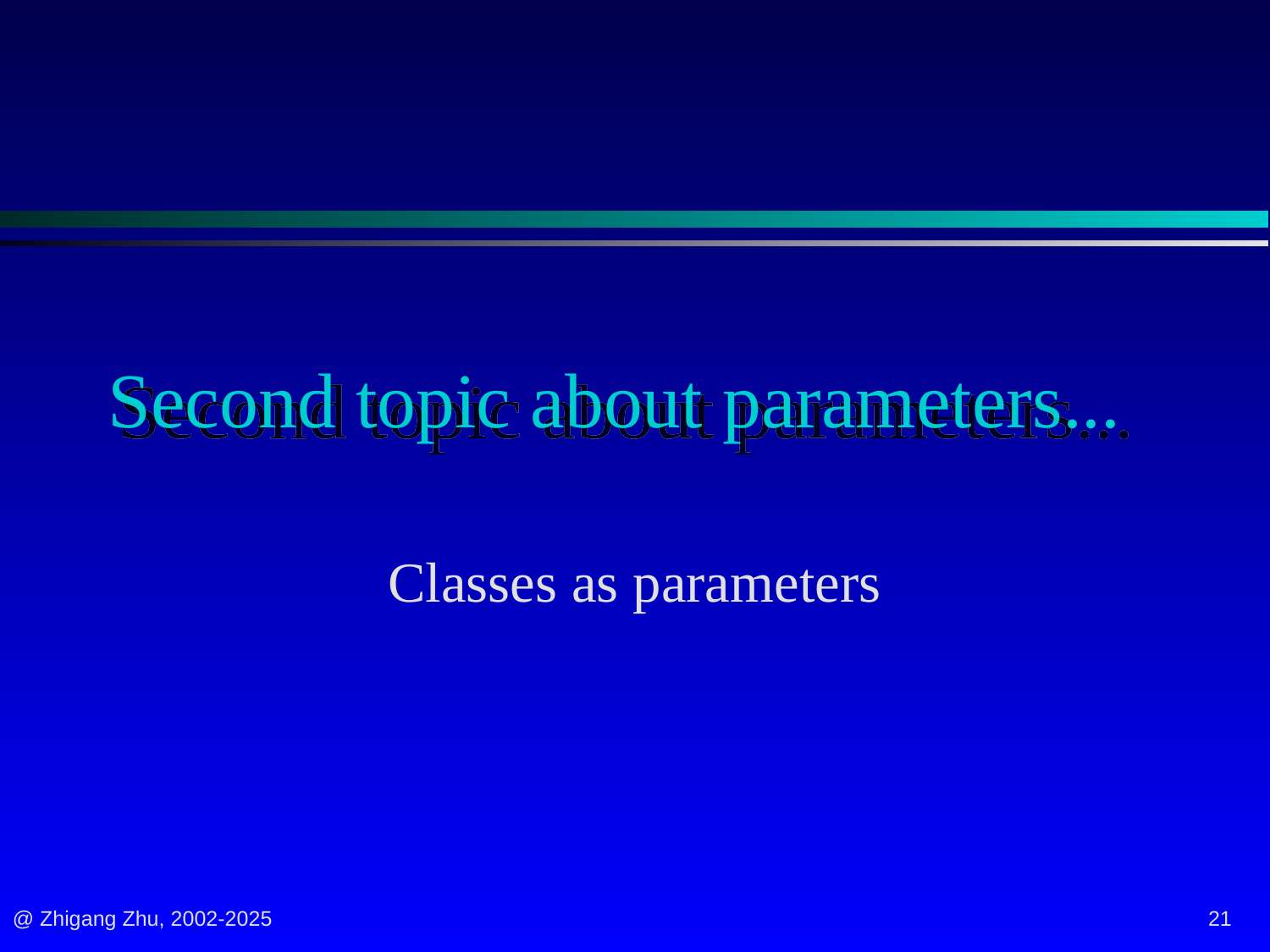

# Second topic about parameters...
Classes as parameters